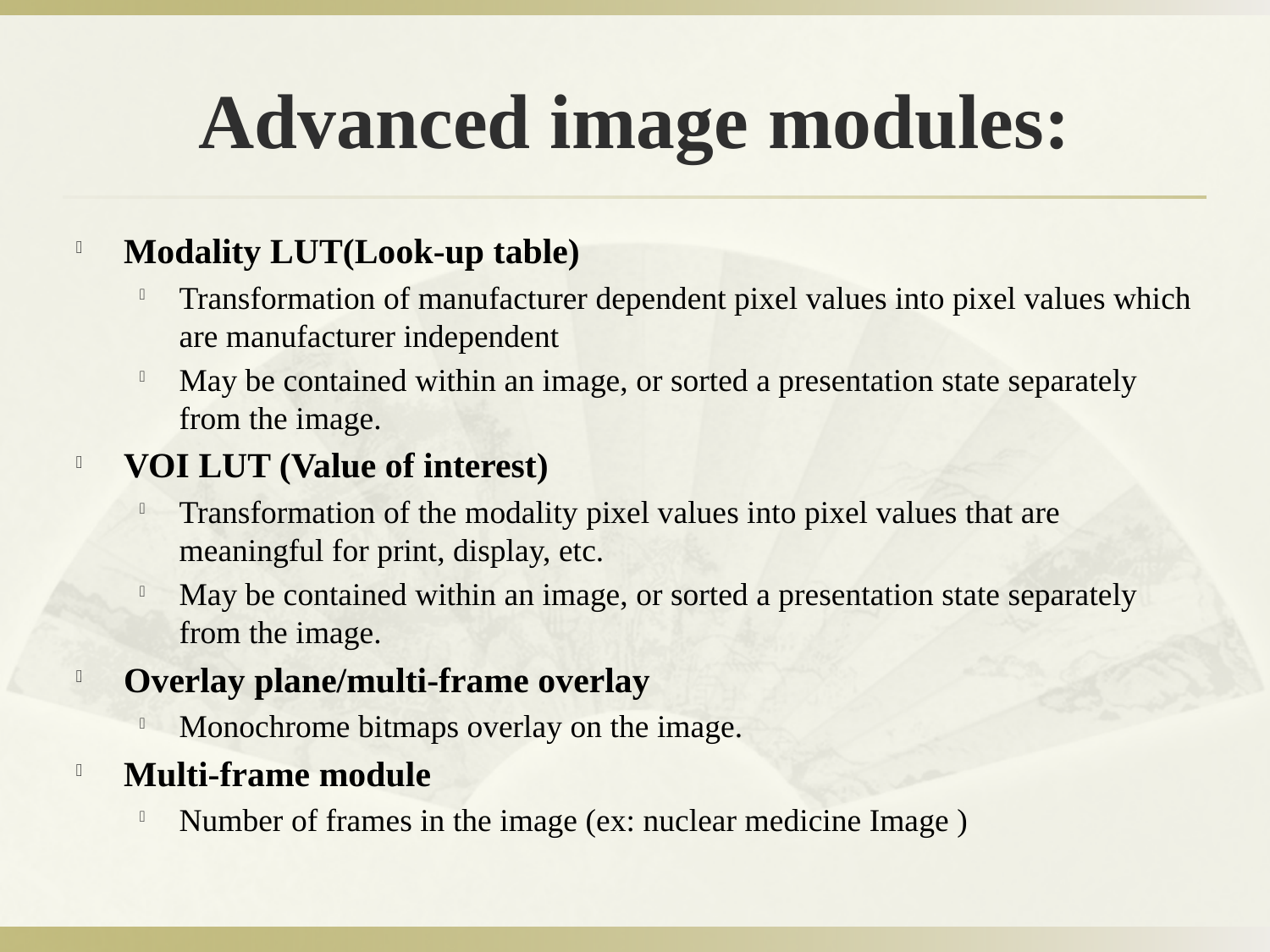

# Advanced image modules:
Modality LUT(Look-up table)
Transformation of manufacturer dependent pixel values into pixel values which are manufacturer independent
May be contained within an image, or sorted a presentation state separately from the image.
VOI LUT (Value of interest)
Transformation of the modality pixel values into pixel values that are meaningful for print, display, etc.
May be contained within an image, or sorted a presentation state separately from the image.
Overlay plane/multi-frame overlay
Monochrome bitmaps overlay on the image.
Multi-frame module
Number of frames in the image (ex: nuclear medicine Image )